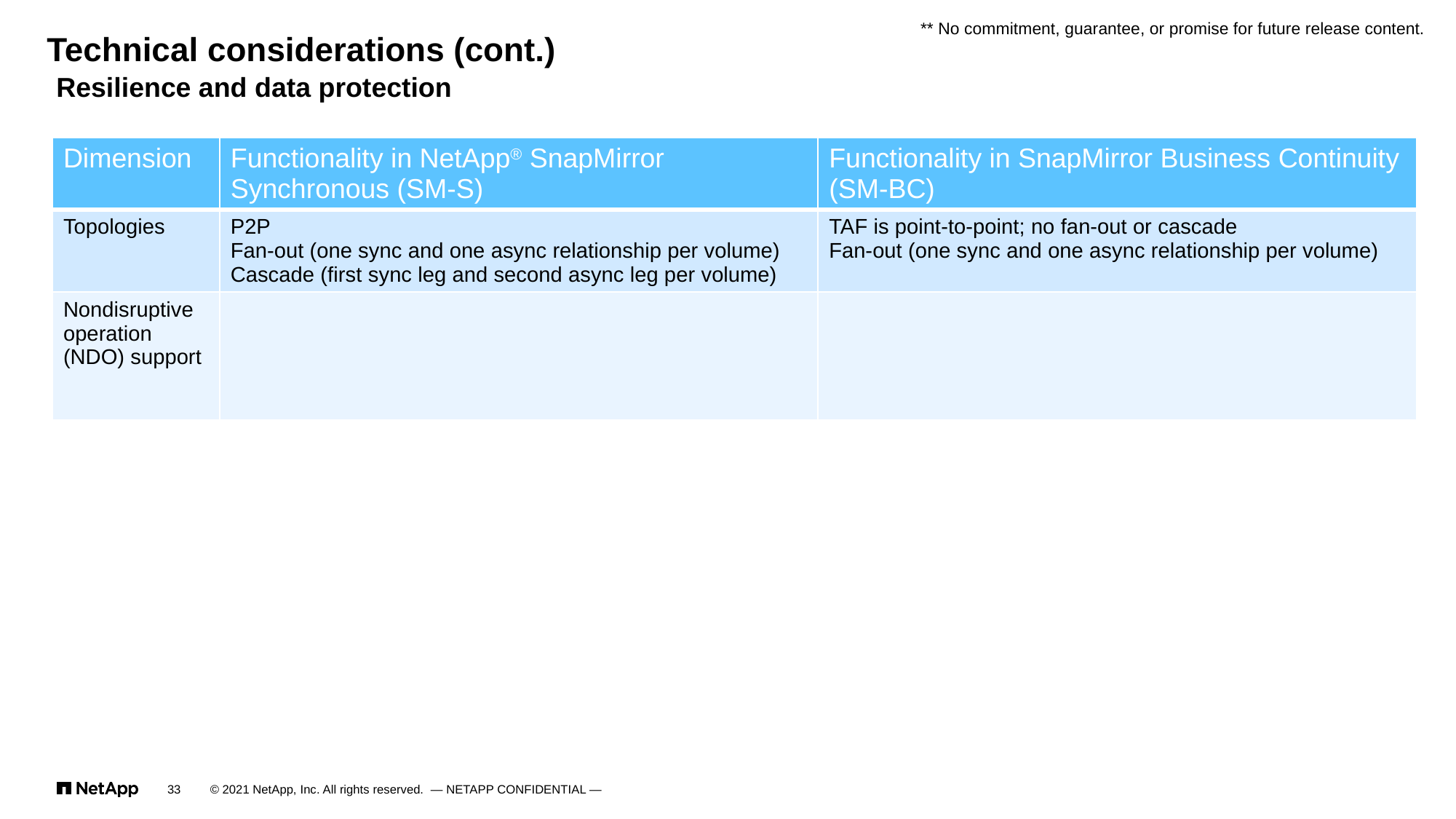

** No commitment, guarantee, or promise for future release content.
# Technical considerations (cont.)
Resilience and data protection

| Dimension | Functionality in NetApp® SnapMirror Synchronous (SM-S) | Functionality in SnapMirror Business Continuity (SM-BC) |
| --- | --- | --- |
| Topologies | P2P Fan-out (one sync and one async relationship per volume) Cascade (first sync leg and second async leg per volume) | TAF is point-to-point; no fan-out or cascade Fan-out (one sync and one async relationship per volume) |
| Nondisruptive operation (NDO) support |  |  |
33
© 2021 NetApp, Inc. All rights reserved.  — NETAPP CONFIDENTIAL —